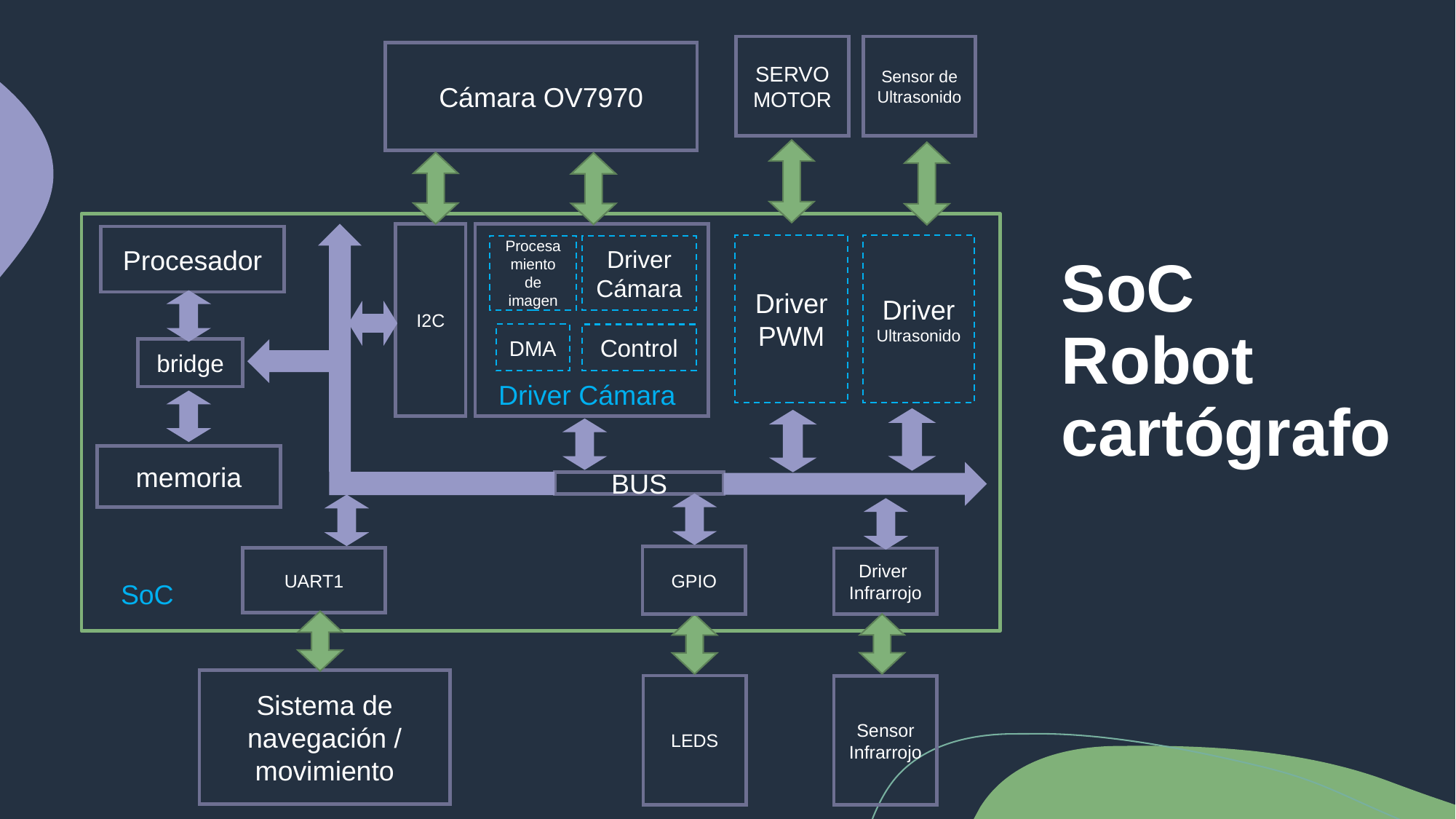

SERVOMOTOR
Sensor de Ultrasonido
Cámara OV7970

SoC
Robot cartógrafo

I2C

Procesador
Driver Ultrasonido
Driver PWM
Procesamiento de imagen
Driver Cámara

DMA
Control

bridge

Driver Cámara

memoria

BUS

GPIO
UART1
Driver
Infrarrojo
SoC

Sistema de navegación / movimiento
LEDS
Sensor Infrarrojo